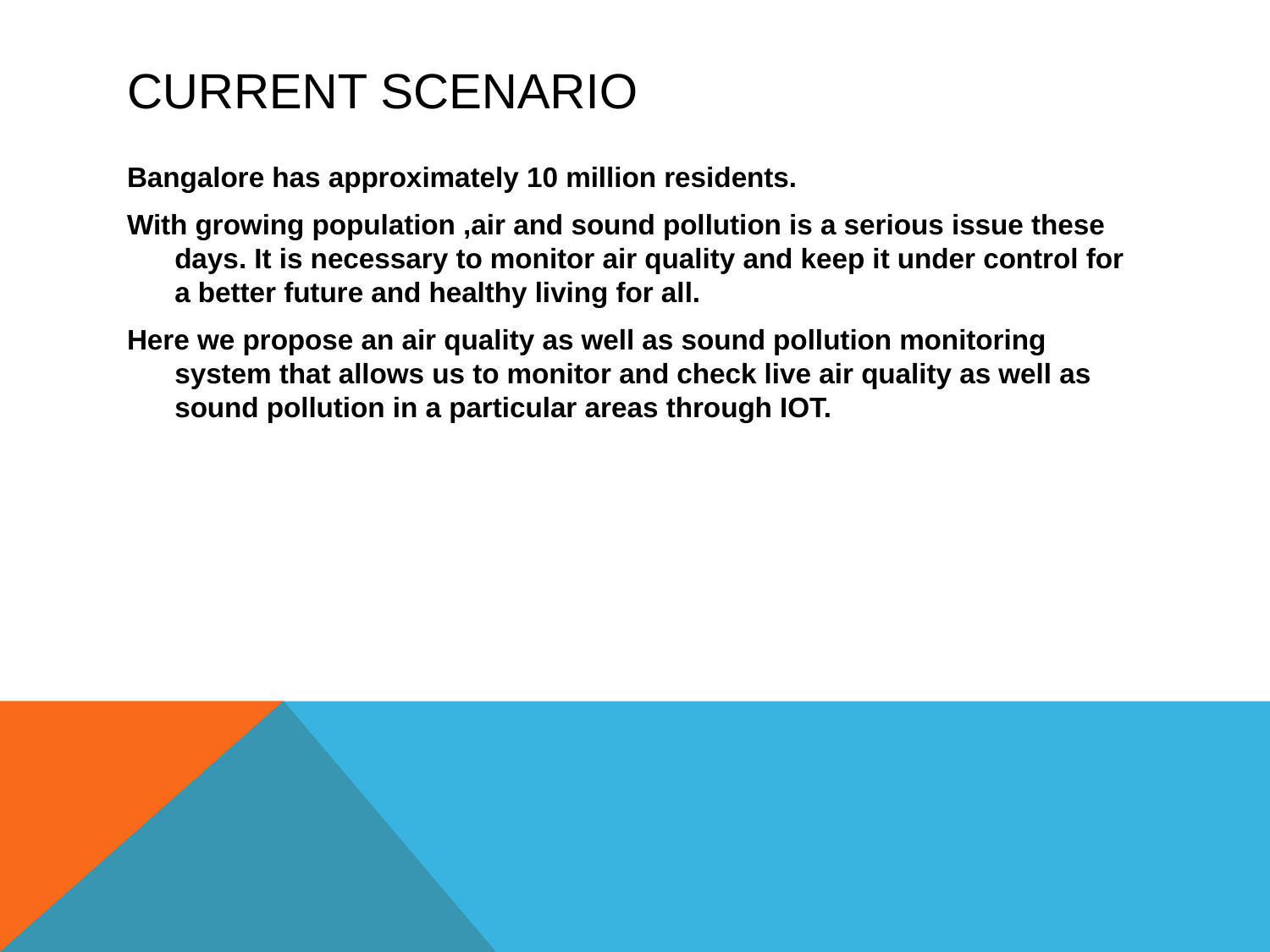

# Current Scenario
Bangalore has approximately 10 million residents.
With growing population ,air and sound pollution is a serious issue these days. It is necessary to monitor air quality and keep it under control for a better future and healthy living for all.
Here we propose an air quality as well as sound pollution monitoring system that allows us to monitor and check live air quality as well as sound pollution in a particular areas through IOT.